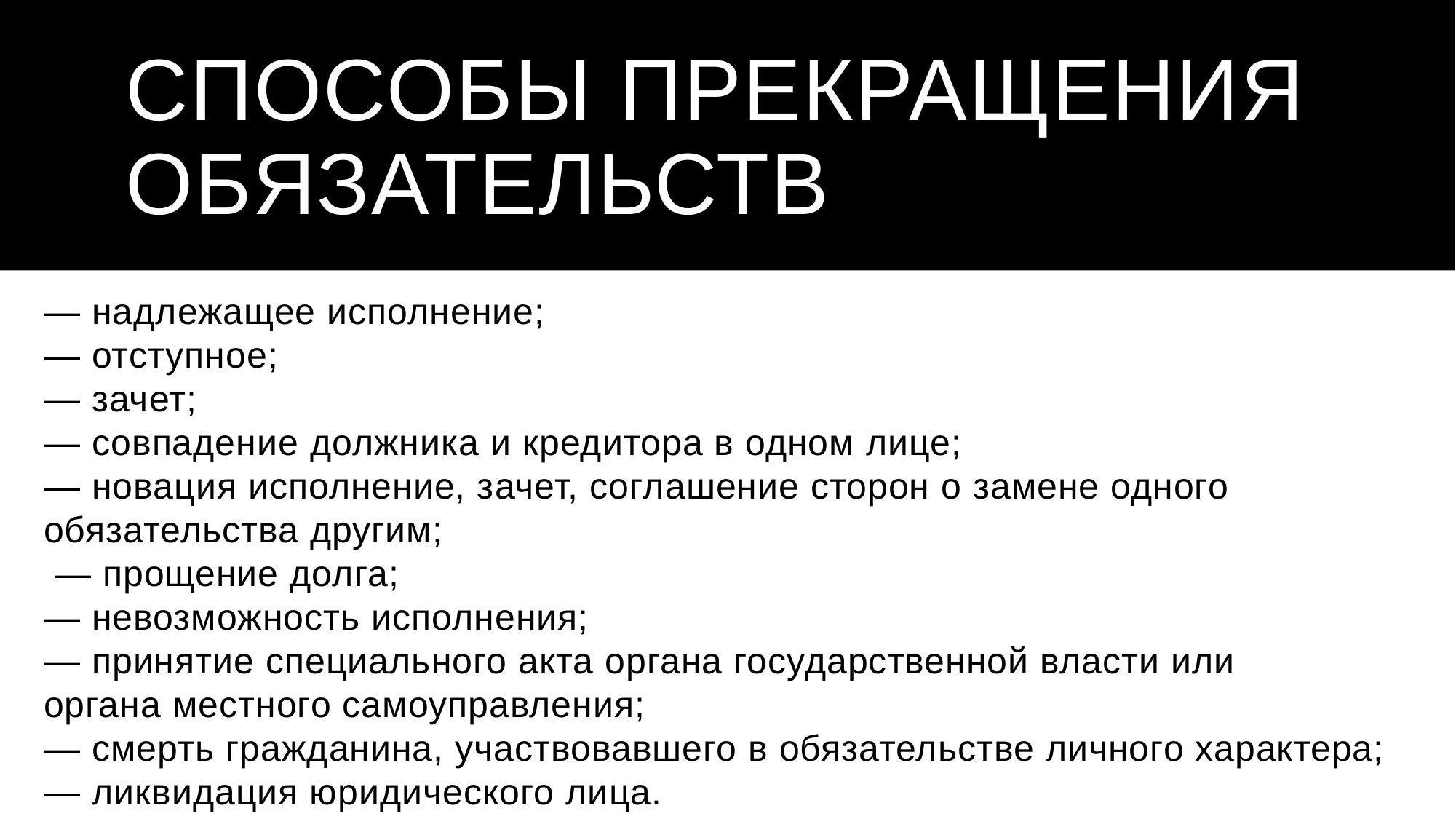

# способы прекращения обязательств
— надлежащее исполнение;
— отступное;
— зачет;
— совпадение должника и кредитора в одном лице;
— новация исполнение, зачет, соглашение сторон о замене одного обязательства другим;
 — прощение долга;
— невозможность исполнения;
— принятие специального акта органа государственной власти или
органа местного самоуправления;
— смерть гражданина, участвовавшего в обязательстве личного характера;
— ликвидация юридического лица.